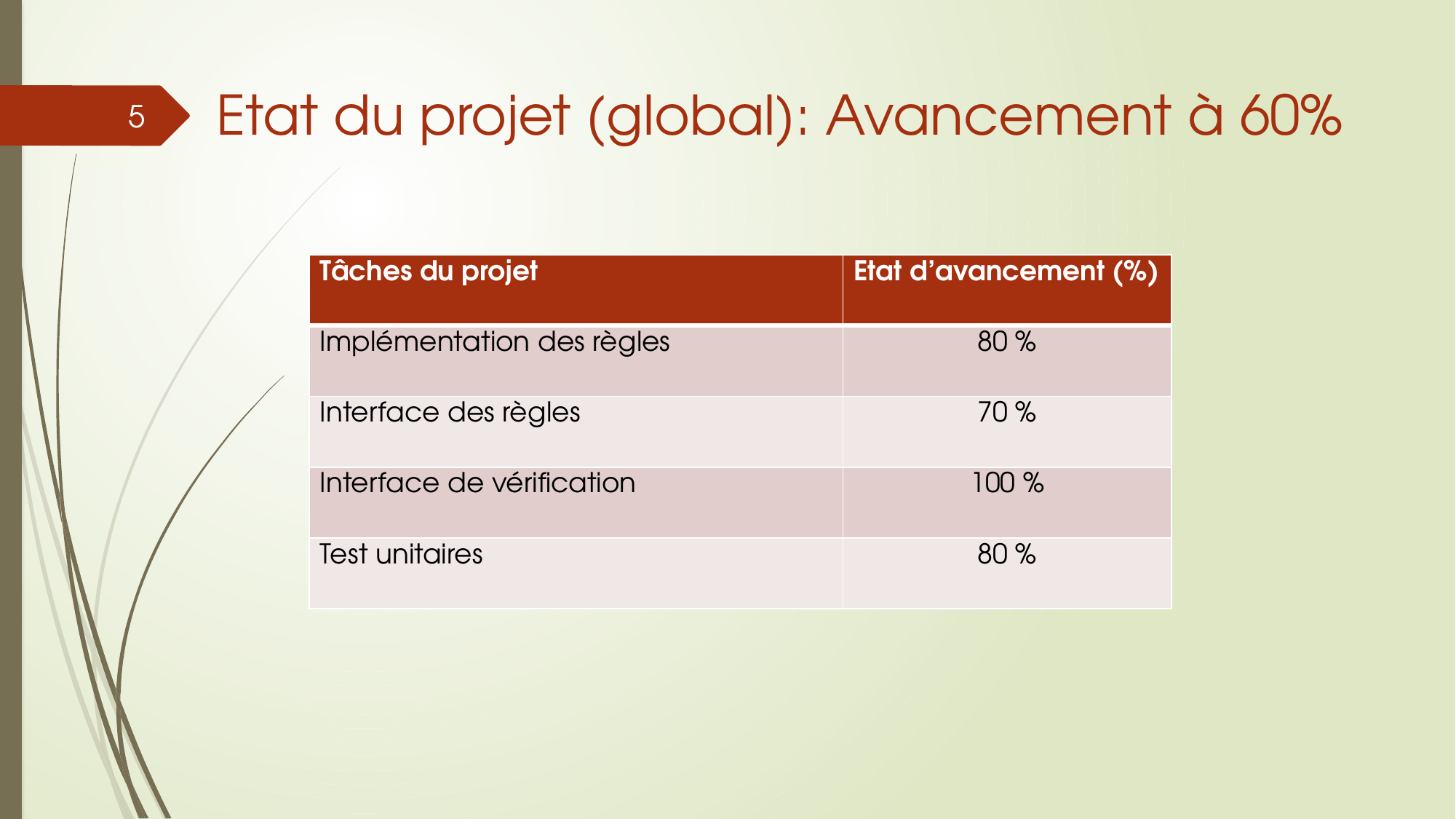

# Etat du projet (global): Avancement à 60%
5
| Tâches du projet | Etat d’avancement (%) |
| --- | --- |
| Implémentation des règles | 80 % |
| Interface des règles | 70 % |
| Interface de vérification | 100 % |
| Test unitaires | 80 % |